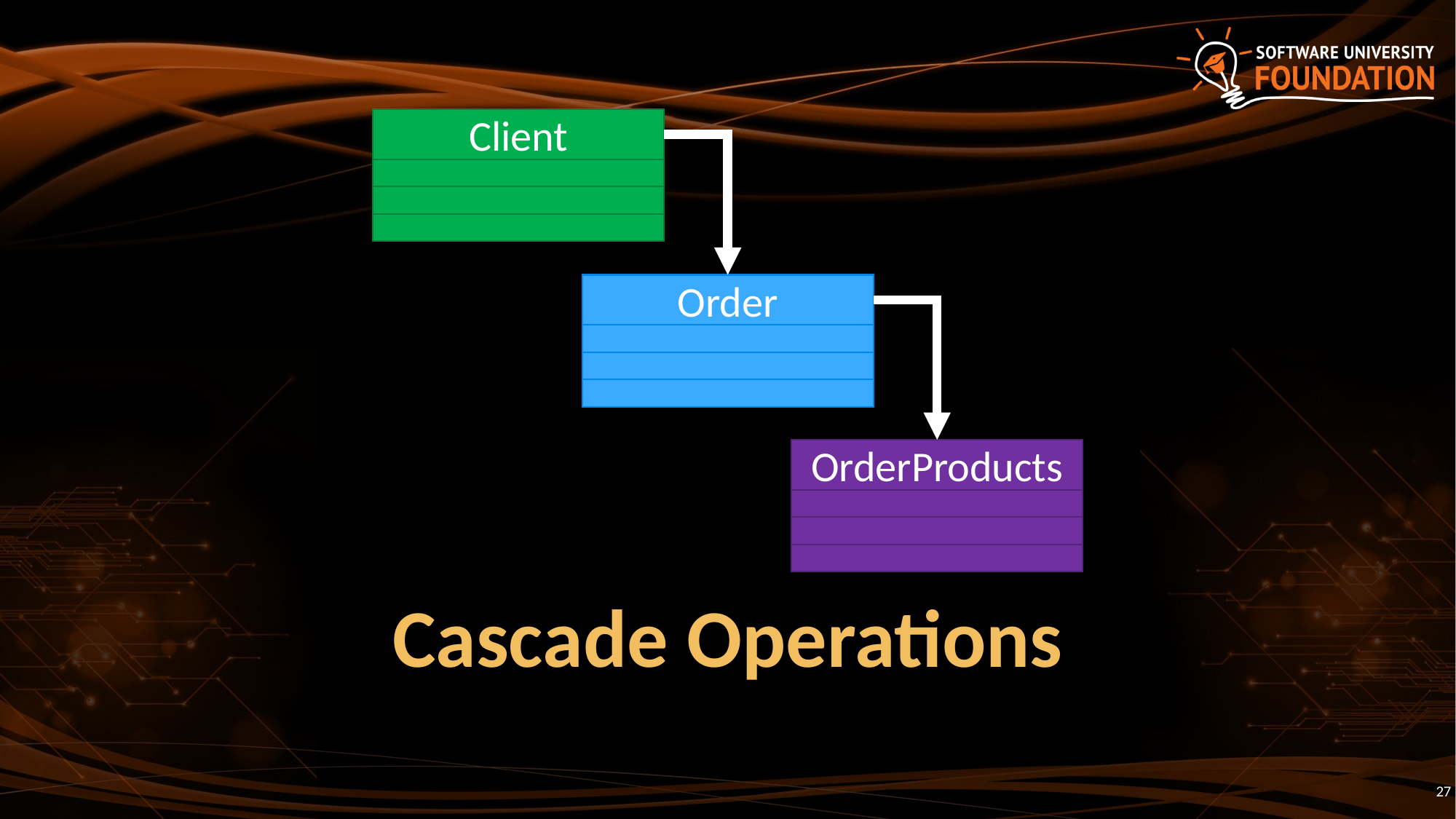

Client

Order

OrderProducts

# Cascade Operations

27